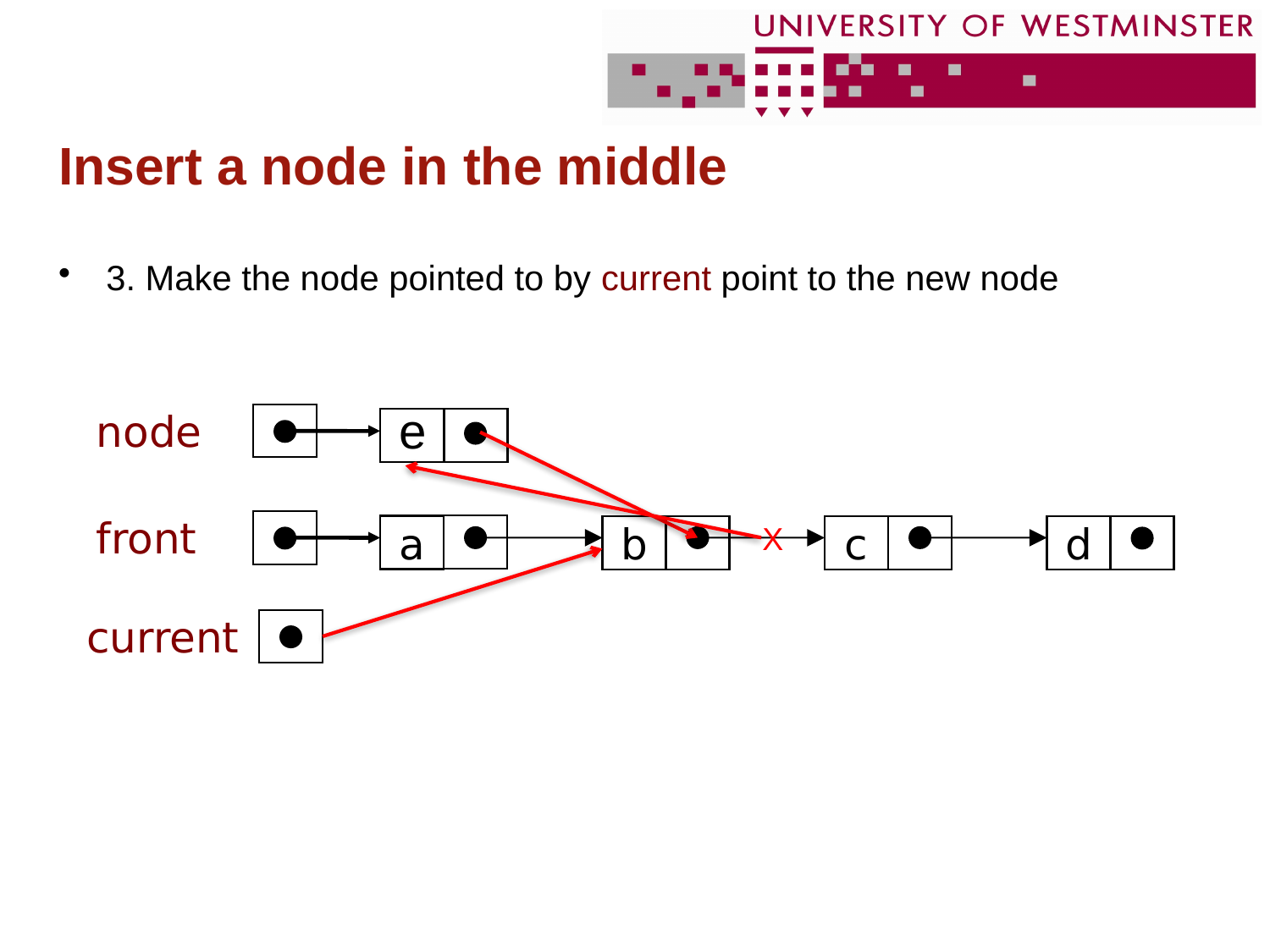

# Insert a node in the middle
3. Make the node pointed to by current point to the new node

e
node

front

X

a
b
c
d

current